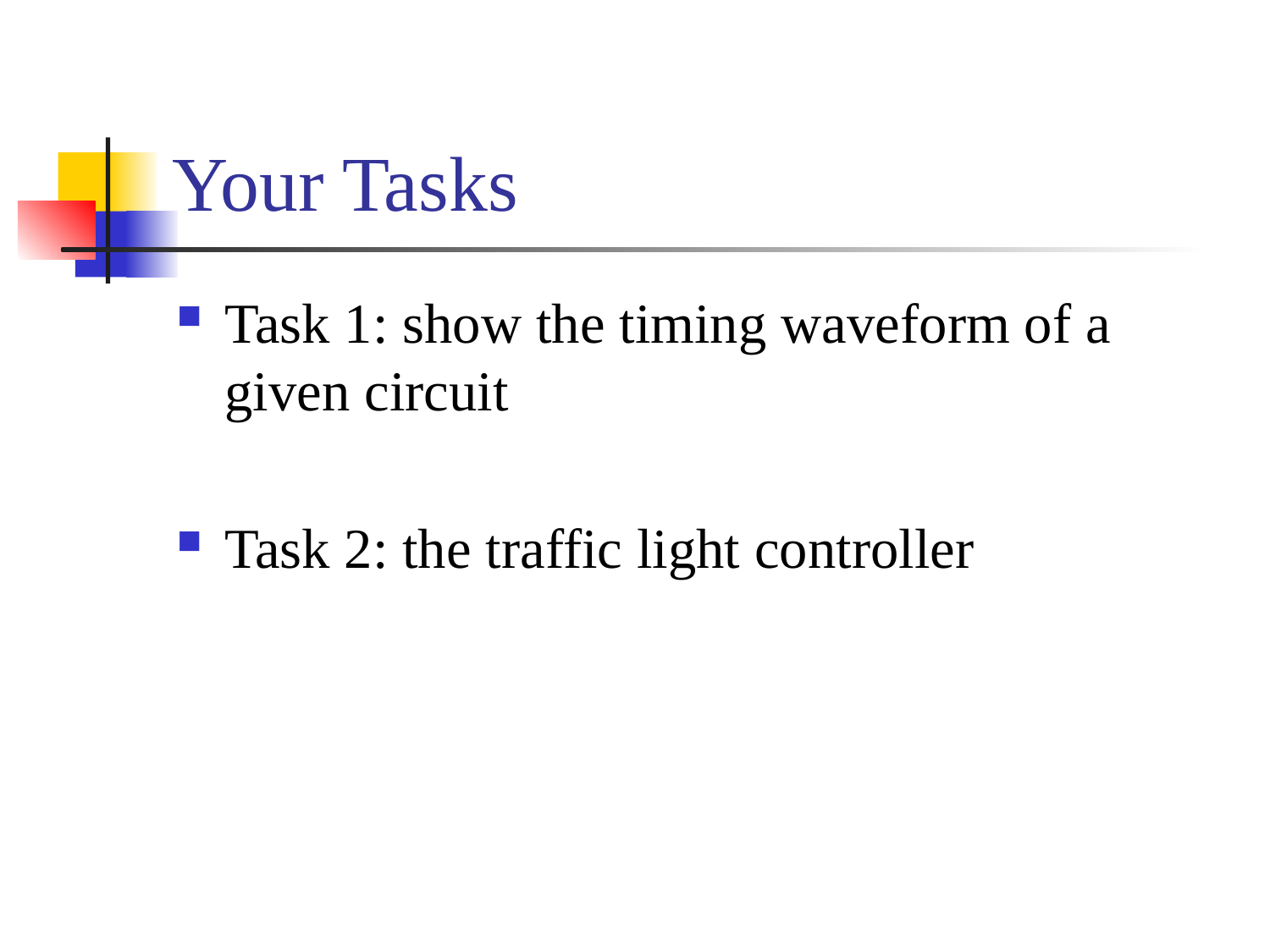

# Your Tasks
Task 1: show the timing waveform of a given circuit

Task 2: the traffic light controller